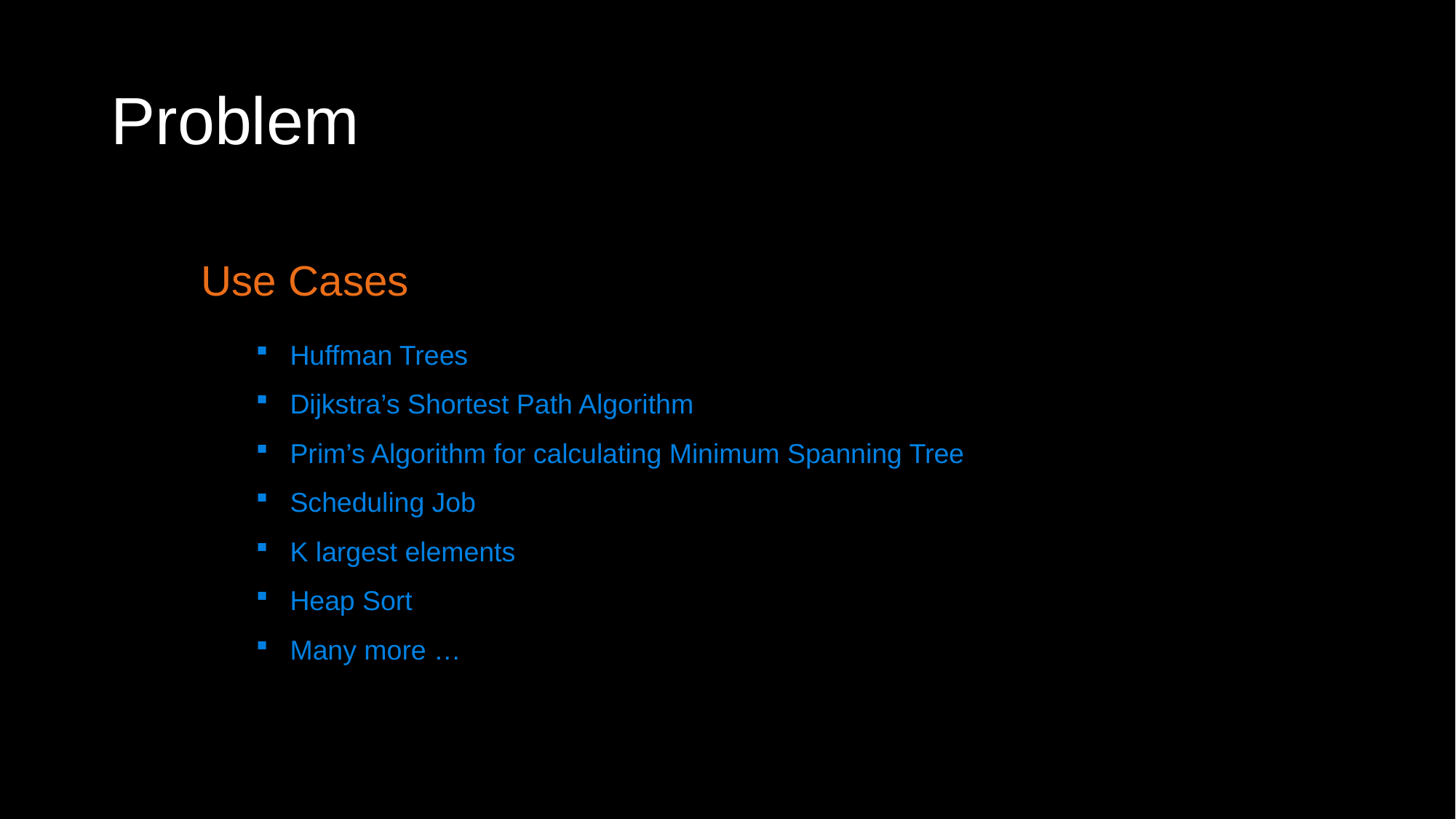

# Problem
Use Cases

Huffman Trees
Dijkstra’s Shortest Path Algorithm
Prim’s Algorithm for calculating Minimum Spanning Tree
Scheduling Job
K largest elements
Heap Sort
Many more …